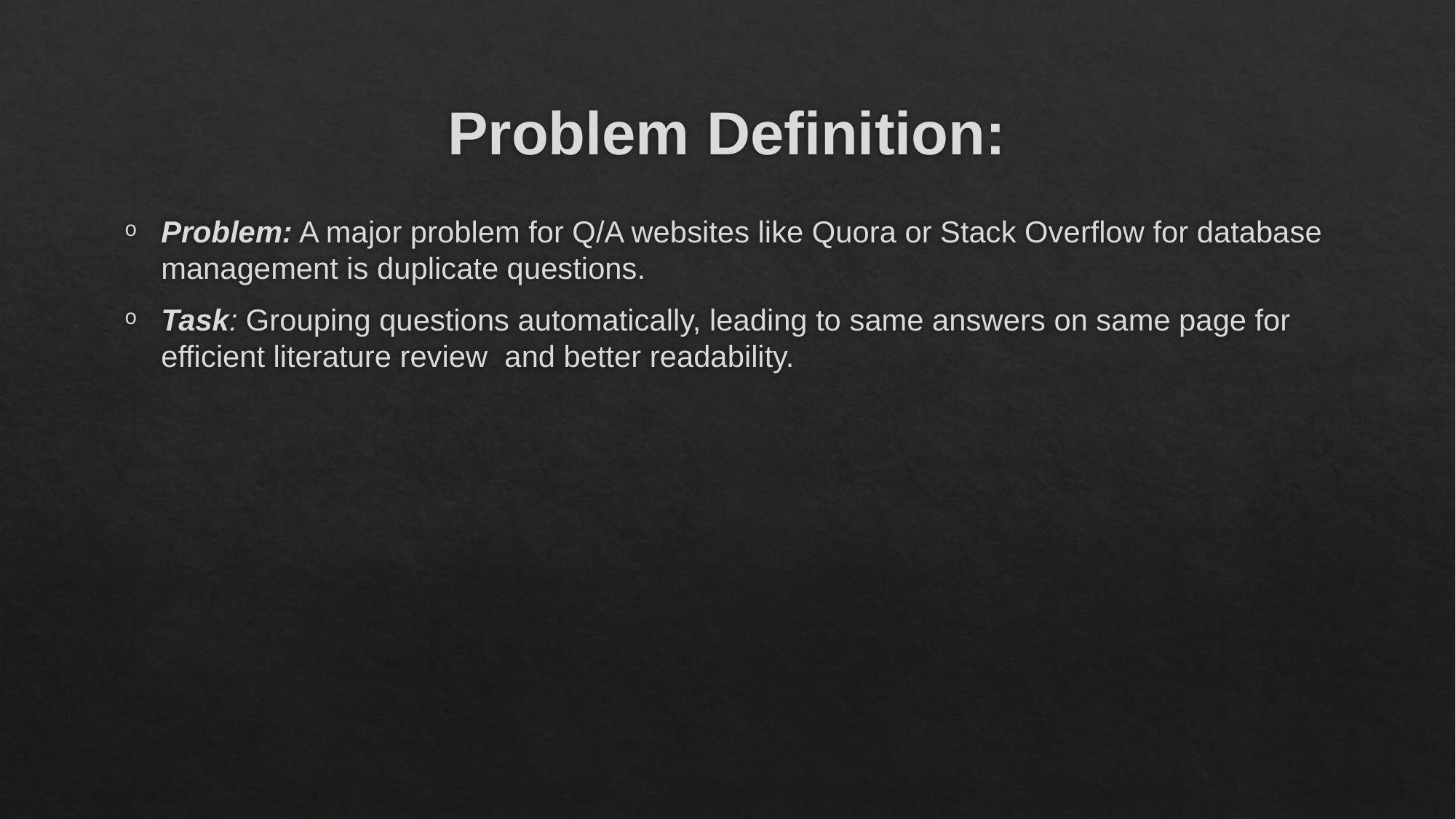

# Problem Definition:
Problem: A major problem for Q/A websites like Quora or Stack Overflow for database management is duplicate questions.
Task: Grouping questions automatically, leading to same answers on same page for efficient literature review  and better readability.